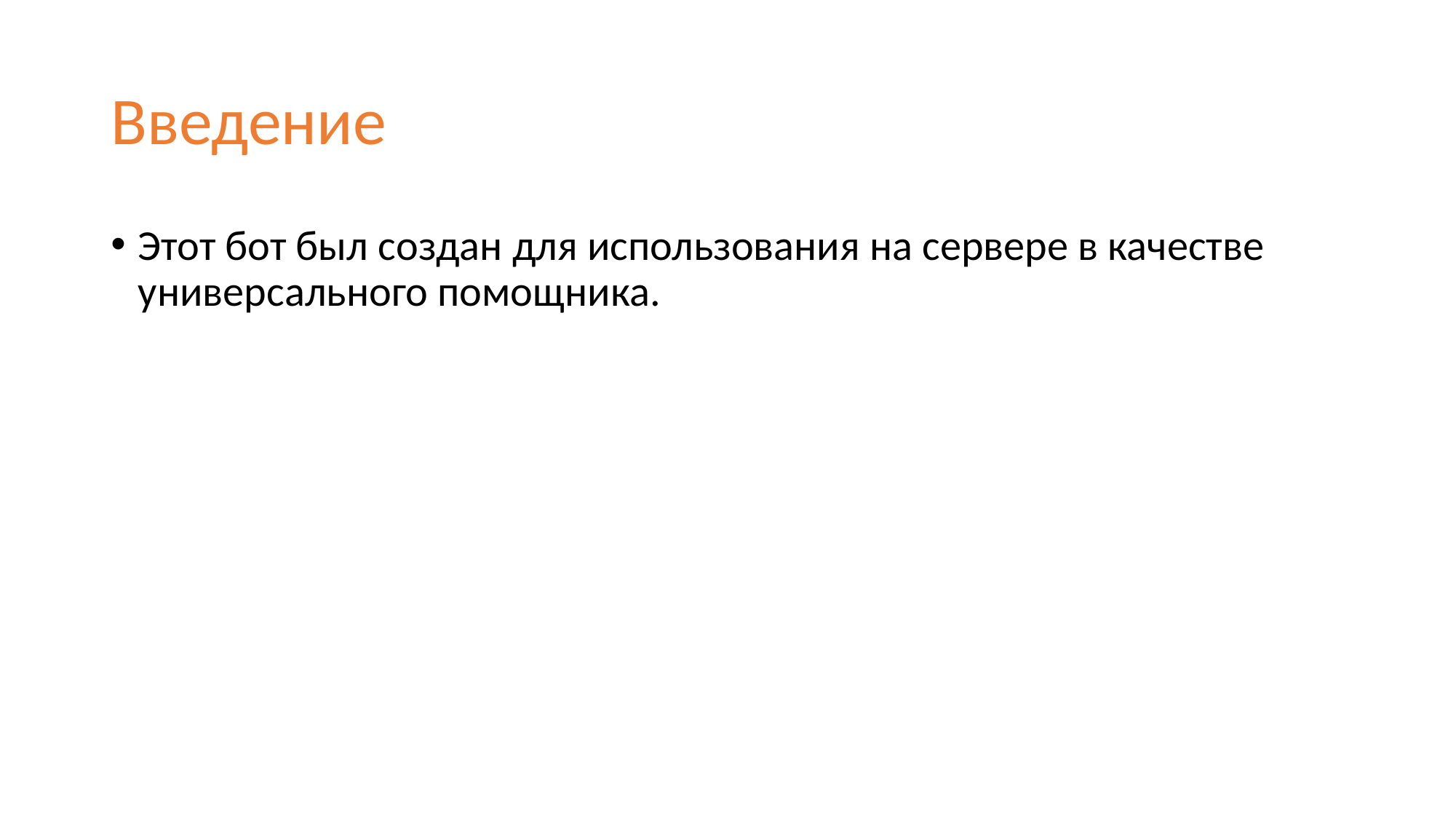

# Введение
Этот бот был создан для использования на сервере в качестве универсального помощника.